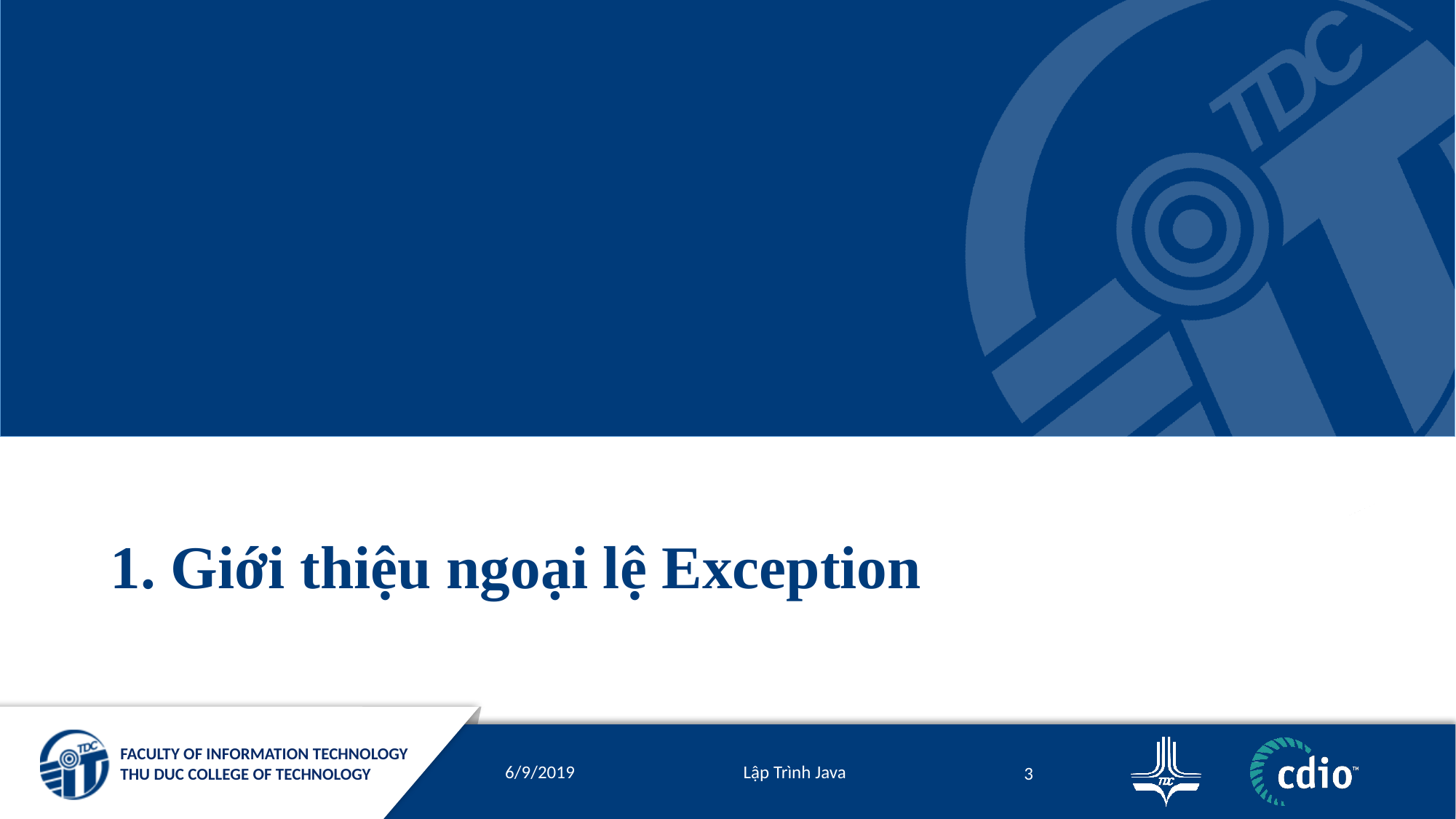

# 1. Giới thiệu ngoại lệ Exception